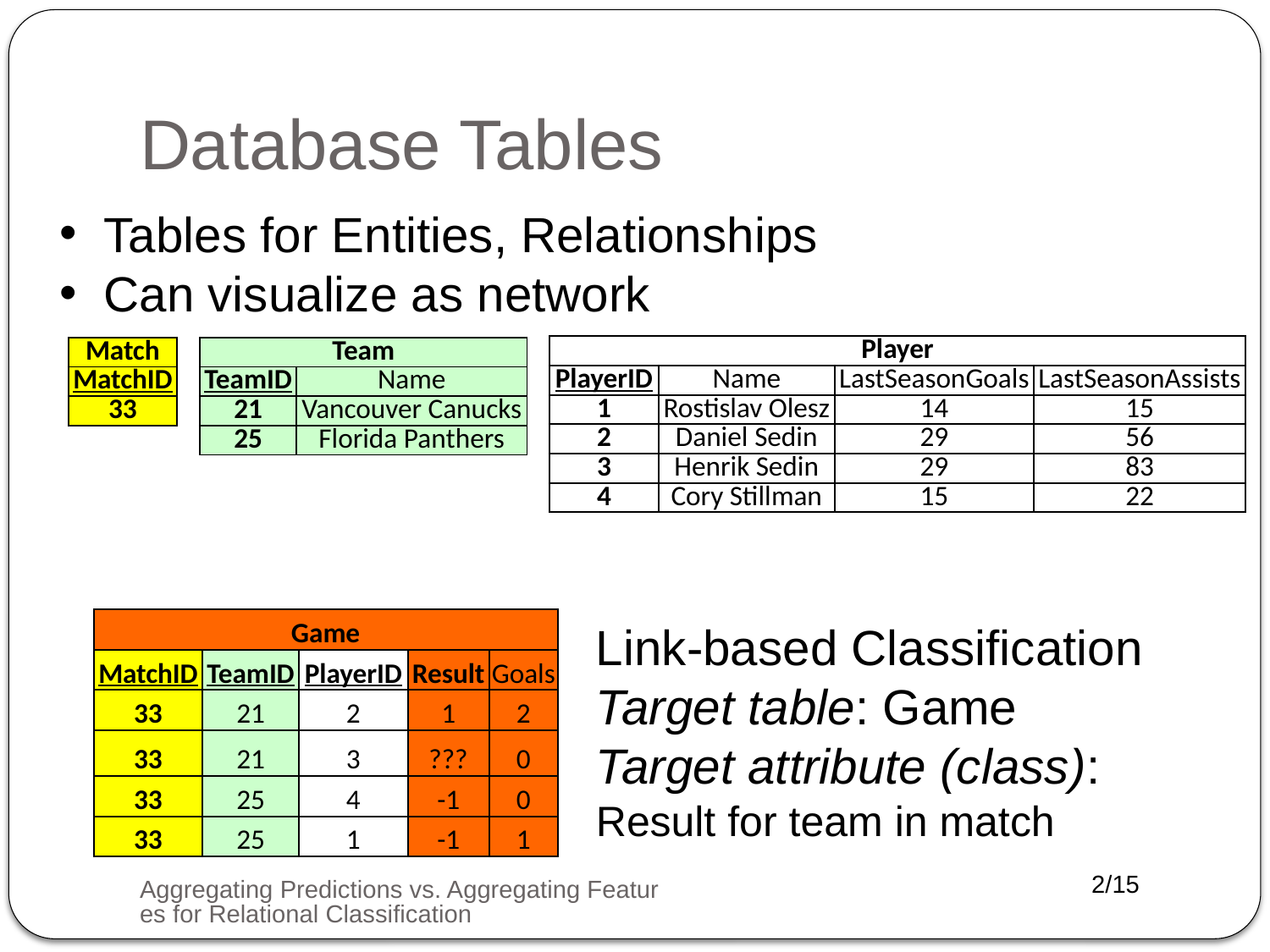

# Database Tables
 Tables for Entities, Relationships
 Can visualize as network
| Player |  |  |  |
| --- | --- | --- | --- |
| PlayerID | Name | LastSeasonGoals | LastSeasonAssists |
| 1 | Rostislav Olesz | 14 | 15 |
| 2 | Daniel Sedin | 29 | 56 |
| 3 | Henrik Sedin | 29 | 83 |
| 4 | Cory Stillman | 15 | 22 |
| Match |
| --- |
| MatchID |
| 33 |
| Team |  |
| --- | --- |
| TeamID | Name |
| 21 | Vancouver Canucks |
| 25 | Florida Panthers |
| Game |  |  |  |  |
| --- | --- | --- | --- | --- |
| MatchID | TeamID | PlayerID | Result | Goals |
| 33 | 21 | 2 | 1 | 2 |
| 33 | 21 | 3 | ??? | 0 |
| 33 | 25 | 4 | -1 | 0 |
| 33 | 25 | 1 | -1 | 1 |
Link-based Classification
Target table: Game
Target attribute (class):
Result for team in match
Aggregating Predictions vs. Aggregating Features for Relational Classification